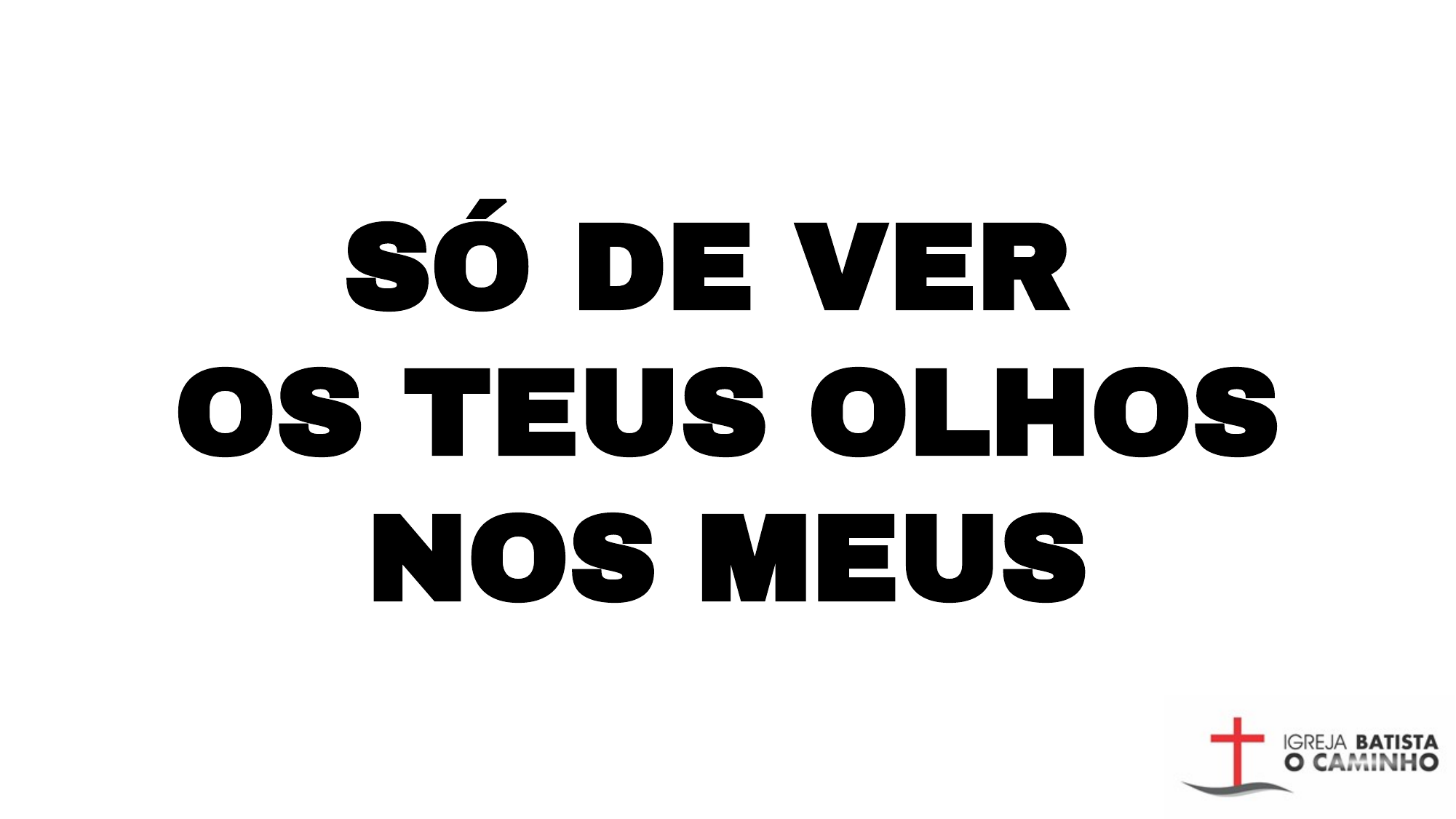

# SÓ DE VER OS TEUS OLHOS NOS MEUS